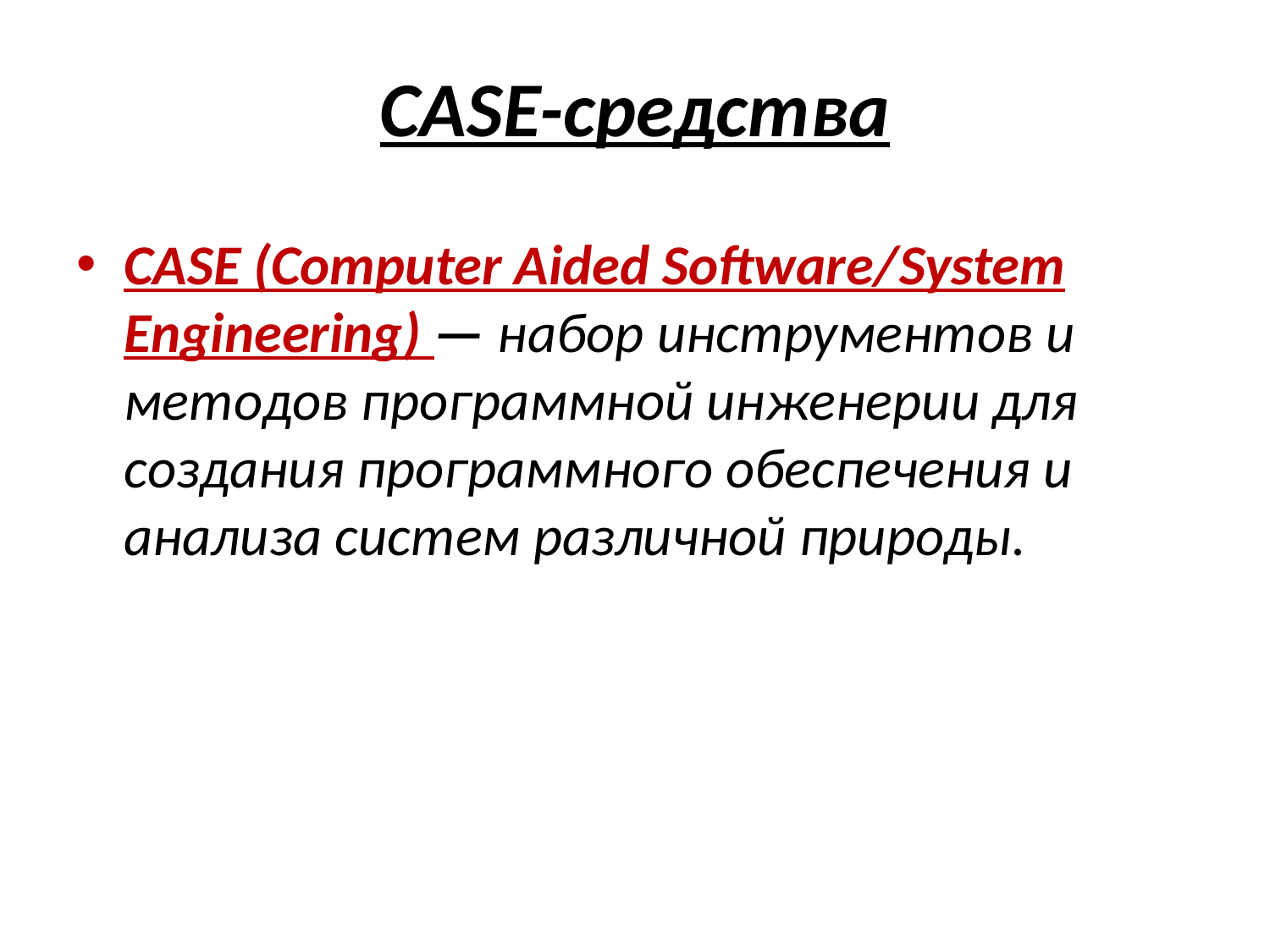

# CASE-средства
CASE (Computer Aided Software/System Engineering) — набор инструментов и методов программной инженерии для создания программного обеспечения и анализа систем различной природы.